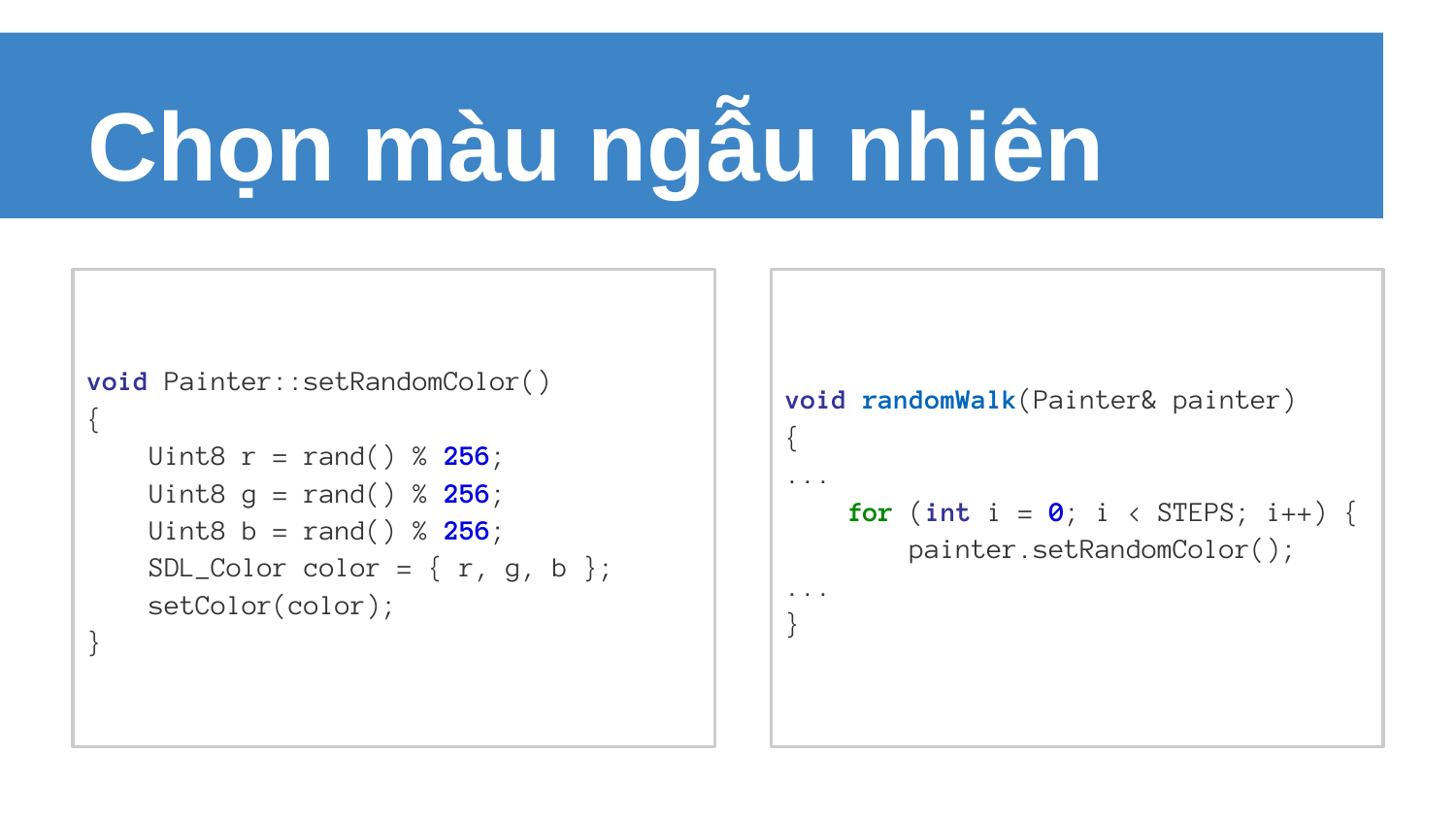

# Chọn màu ngẫu nhiên

void Painter::setRandomColor()
{
    Uint8 r = rand() % 256;
    Uint8 g = rand() % 256;
    Uint8 b = rand() % 256;
    SDL_Color color = { r, g, b };
    setColor(color);
}
void randomWalk(Painter& painter)
{
...
    for (int i = 0; i < STEPS; i++) {
        painter.setRandomColor();
...
}